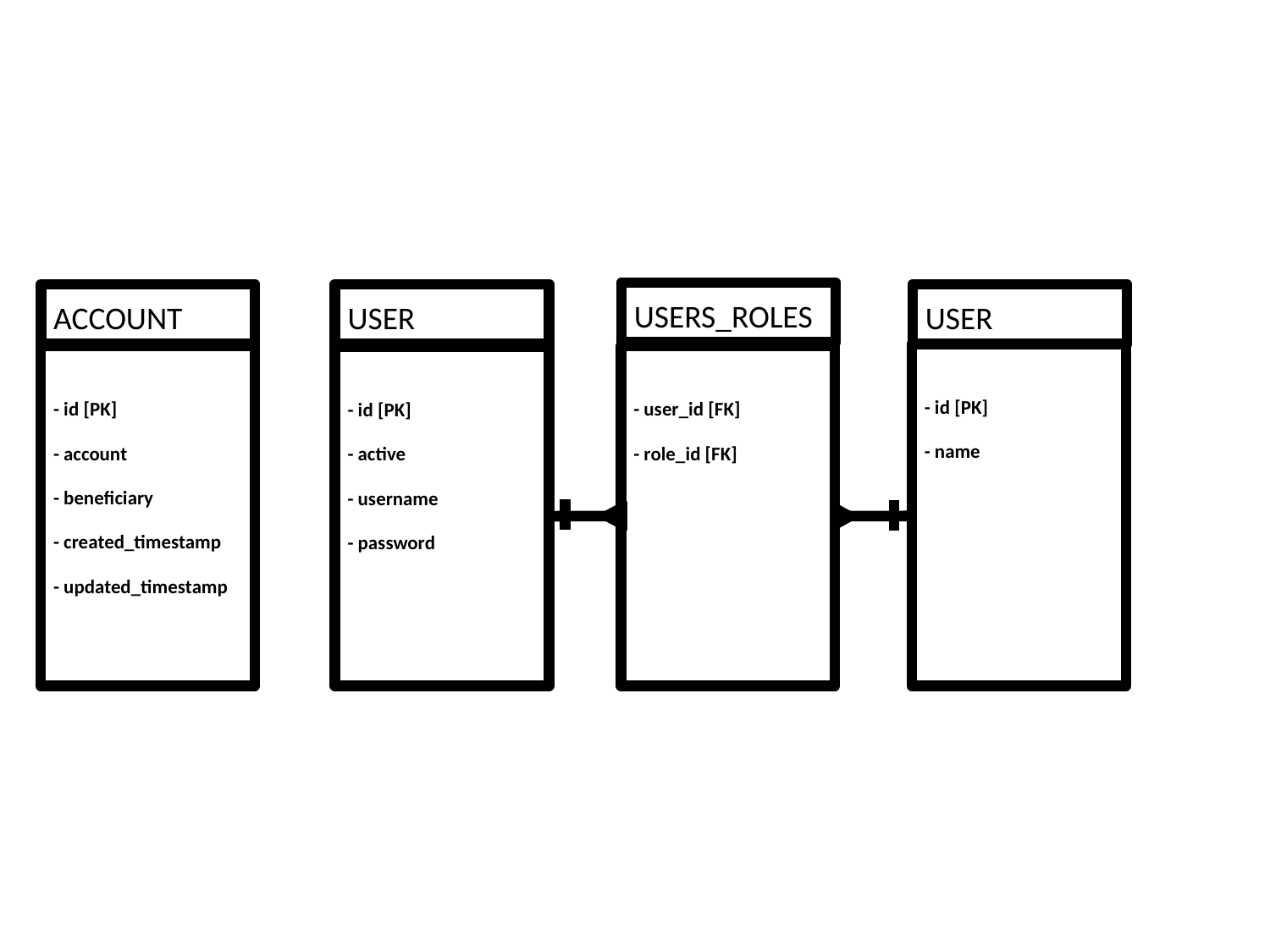

USERS_ROLES
USER
ACCOUNT
USER

- id [PK]
- name

- id [PK]
- account
- beneficiary
- created_timestamp
- updated_timestamp

- user_id [FK]
- role_id [FK]

- id [PK]
- active
- username
- password